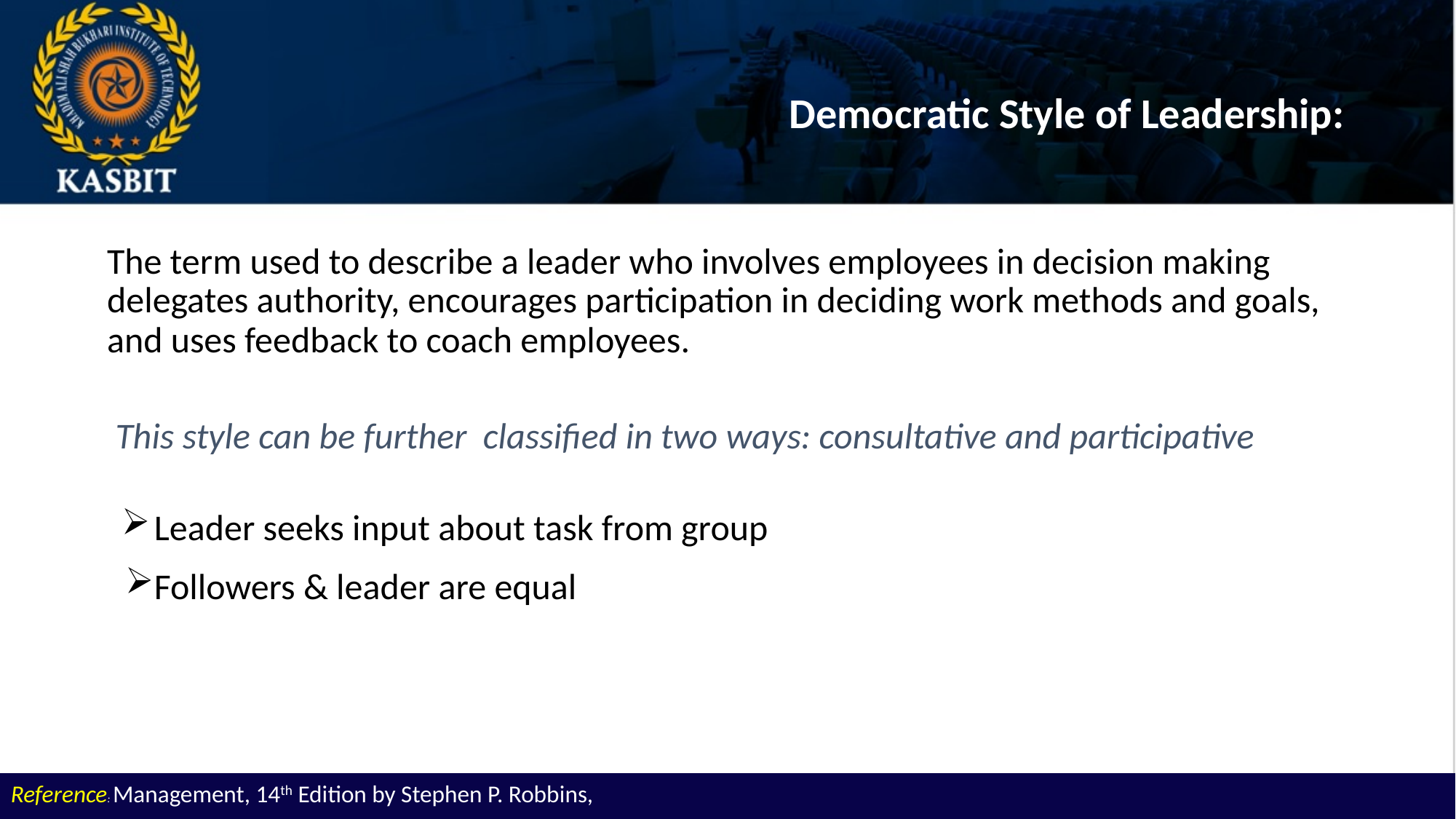

Democratic Style of Leadership:

	The term used to describe a leader who involves employees in decision making delegates authority, encourages participation in deciding work methods and goals, and uses feedback to coach employees.

     This style can be further  classified in two ways: consultative and participative

Leader seeks input about task from group
Followers & leader are equal

Reference: Management, 14th Edition by Stephen P. Robbins,